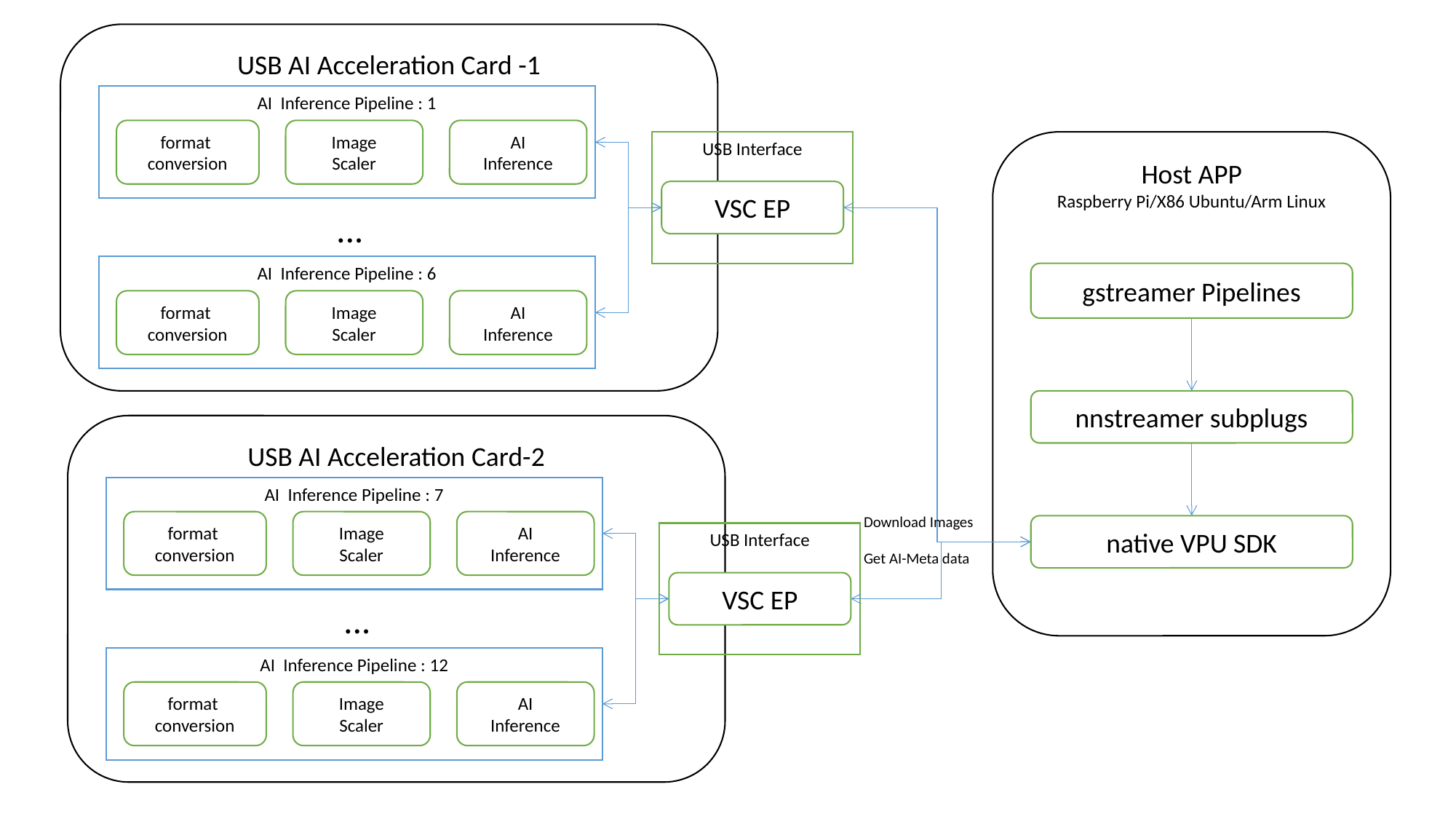

USB AI Acceleration Card -1
AI  Inference Pipeline : 1
format
conversion
Image
Scaler
AI
Inference
USB Interface
Host APP
Raspberry Pi/X86 Ubuntu/Arm Linux
VSC EP
...
AI  Inference Pipeline : 6
format
conversion
Image
Scaler
AI
Inference
gstreamer Pipelines
nnstreamer subplugs
USB AI Acceleration Card-2
AI  Inference Pipeline : 7
format
conversion
Image
Scaler
AI
Inference
Download Images

Get AI-Meta data
native VPU SDK
USB Interface
VSC EP
...
AI  Inference Pipeline : 12
format
conversion
Image
Scaler
AI
Inference